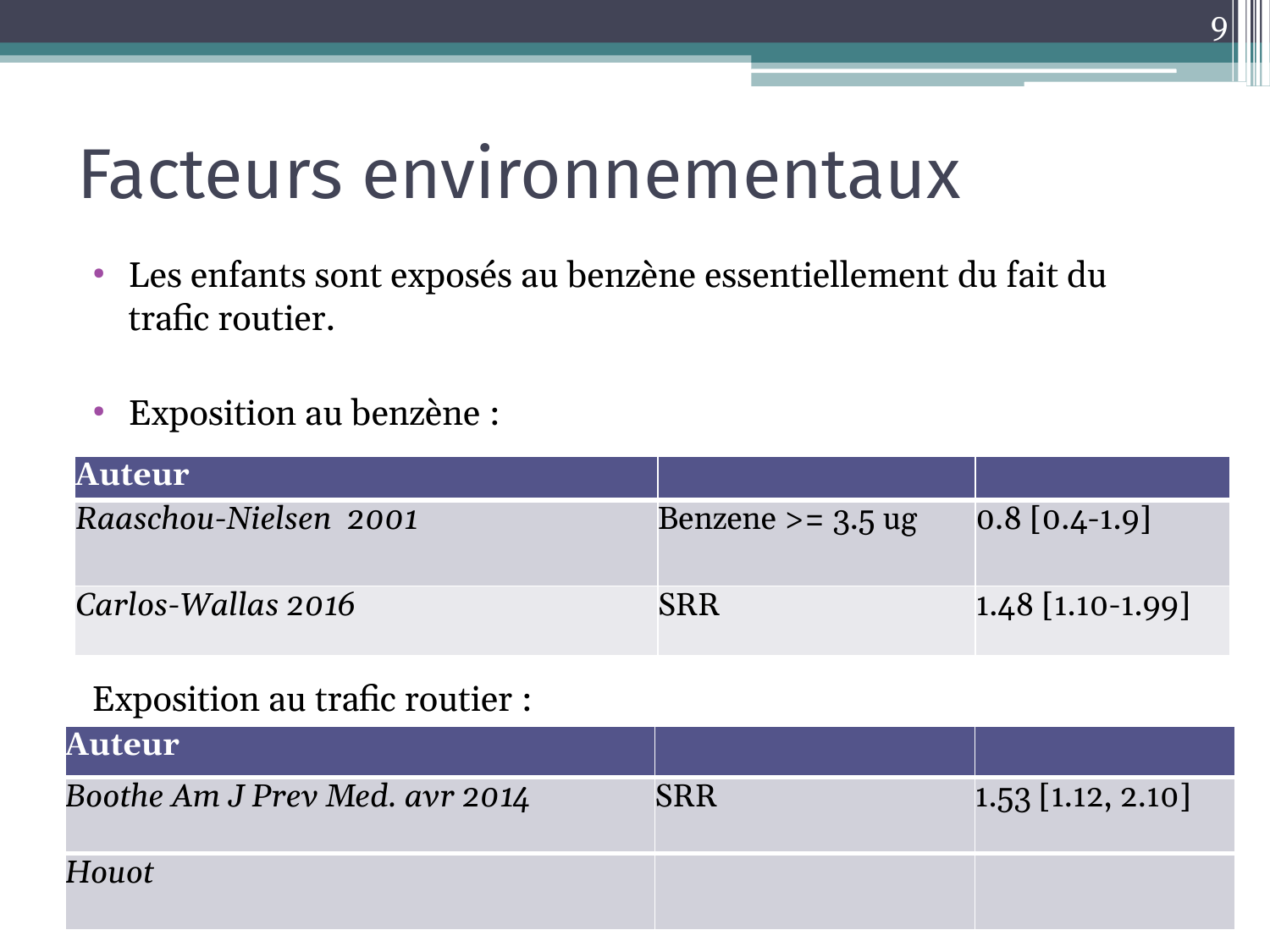

9
# Facteurs environnementaux
Les enfants sont exposés au benzène essentiellement du fait du trafic routier.

Exposition au benzène :

Exposition au trafic routier :

| Auteur |  |  |
| --- | --- | --- |
| Raaschou-Nielsen 2001 | Benzene >= 3.5 ug | 0.8 [0.4-1.9] |
| Carlos-Wallas 2016 | SRR | 1.48 [1.10-1.99] |
| Auteur |  |  |
| --- | --- | --- |
| Boothe Am J Prev Med. avr 2014 | SRR | 1.53 [1.12, 2.10] |
| Houot |  |  |